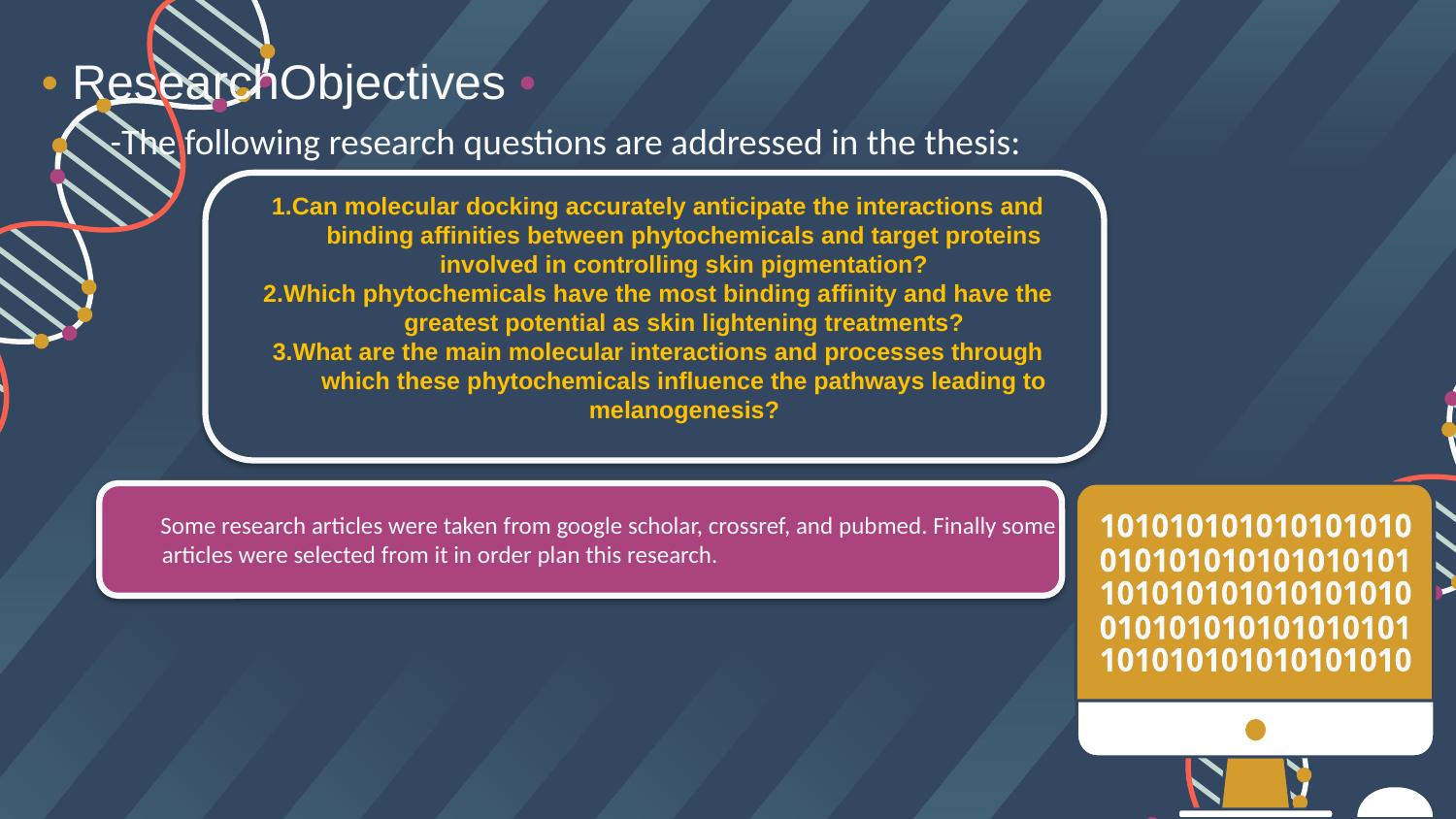

-The following research questions are addressed in the thesis:

1.Can molecular docking accurately anticipate the interactions and binding affinities between phytochemicals and target proteins involved in controlling skin pigmentation?
2.Which phytochemicals have the most binding affinity and have the greatest potential as skin lightening treatments?
3.What are the main molecular interactions and processes through which these phytochemicals influence the pathways leading to melanogenesis?

         Some research articles were taken from google scholar, crossref, and pubmed. Finally some articles were selected from it in order plan this research.
# • ResearchObjectives •